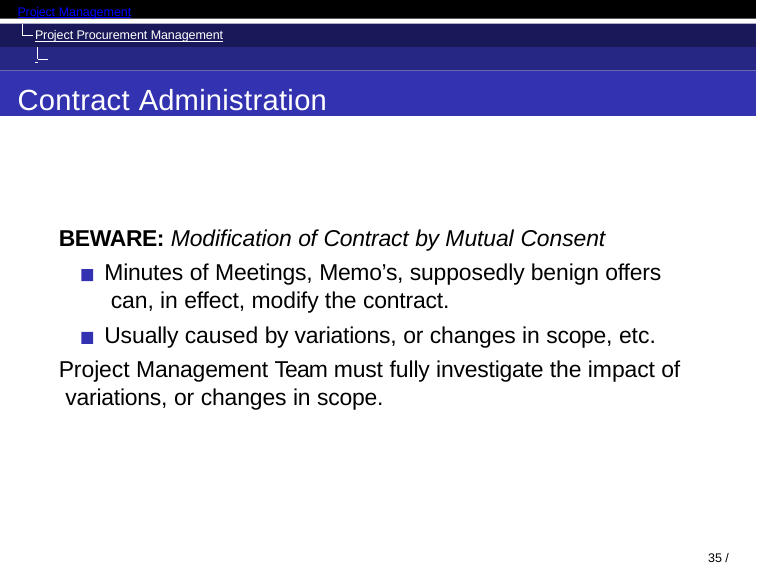

Project Management
Project Procurement Management  Administer Procurements

Contract Administration
BEWARE: Modification of Contract by Mutual Consent
Minutes of Meetings, Memo’s, supposedly benign offers  can, in effect, modify the contract.
Usually caused by variations, or changes in scope, etc.
Project Management Team must fully investigate the impact of  variations, or changes in scope.

35 / 47